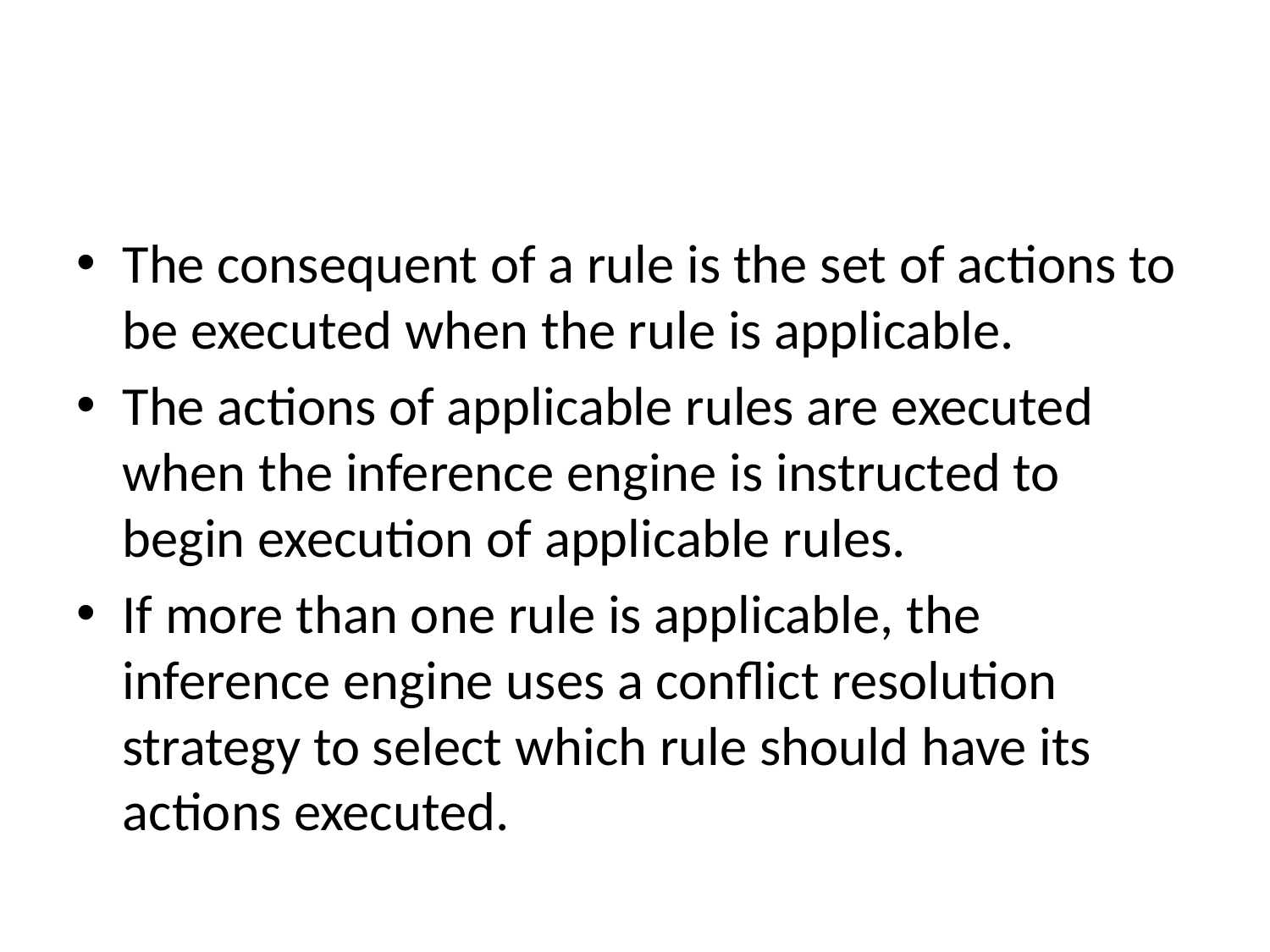

#
The consequent of a rule is the set of actions to be executed when the rule is applicable.
The actions of applicable rules are executed when the inference engine is instructed to begin execution of applicable rules.
If more than one rule is applicable, the inference engine uses a conflict resolution strategy to select which rule should have its actions executed.